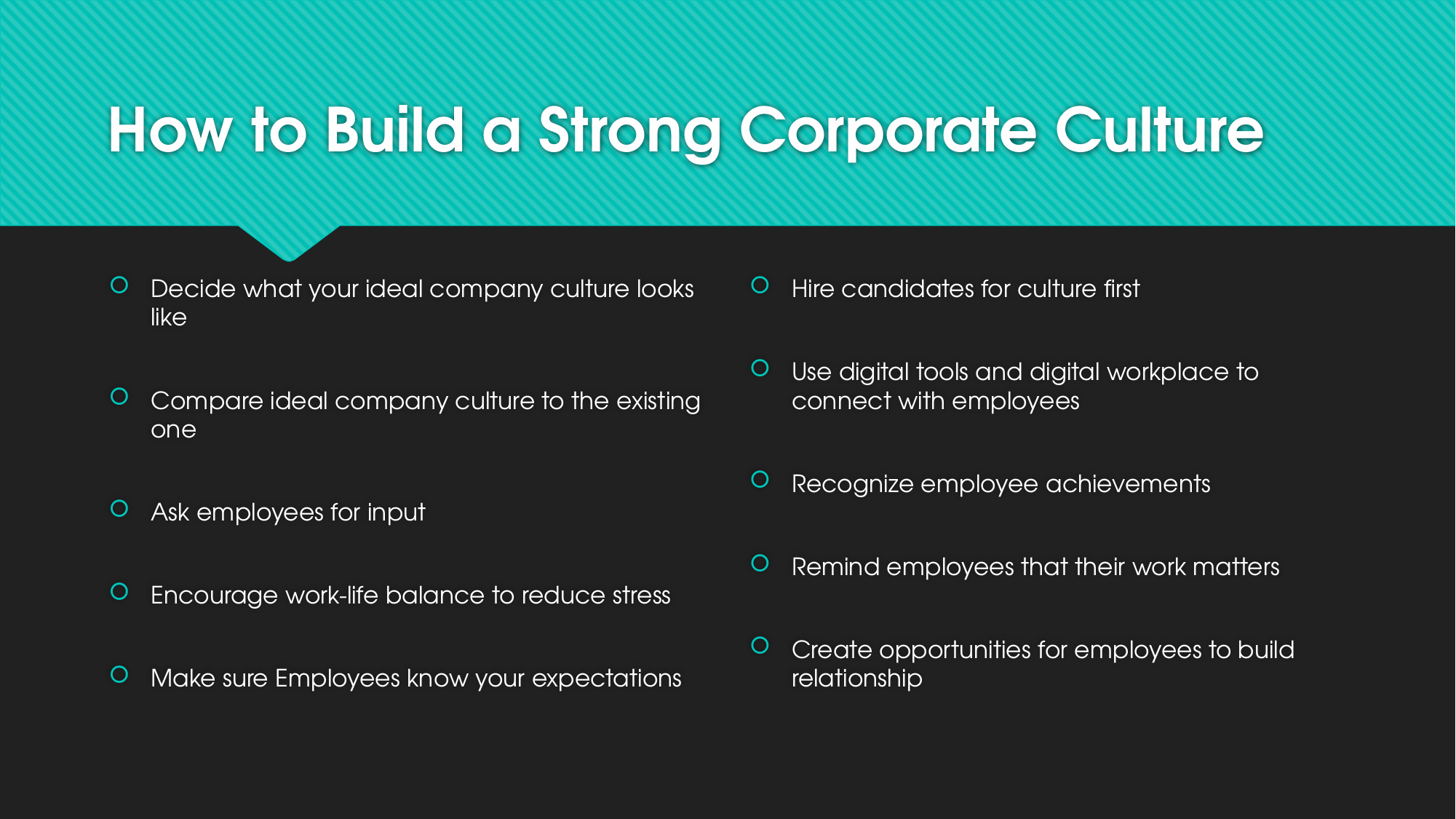

# How to Build a Strong Corporate Culture
Decide what your ideal company culture looks like

Compare ideal company culture to the existing one

Ask employees for input

Encourage work-life balance to reduce stress

Make sure Employees know your expectations
Hire candidates for culture first

Use digital tools and digital workplace to connect with employees

Recognize employee achievements

Remind employees that their work matters

Create opportunities for employees to build relationship